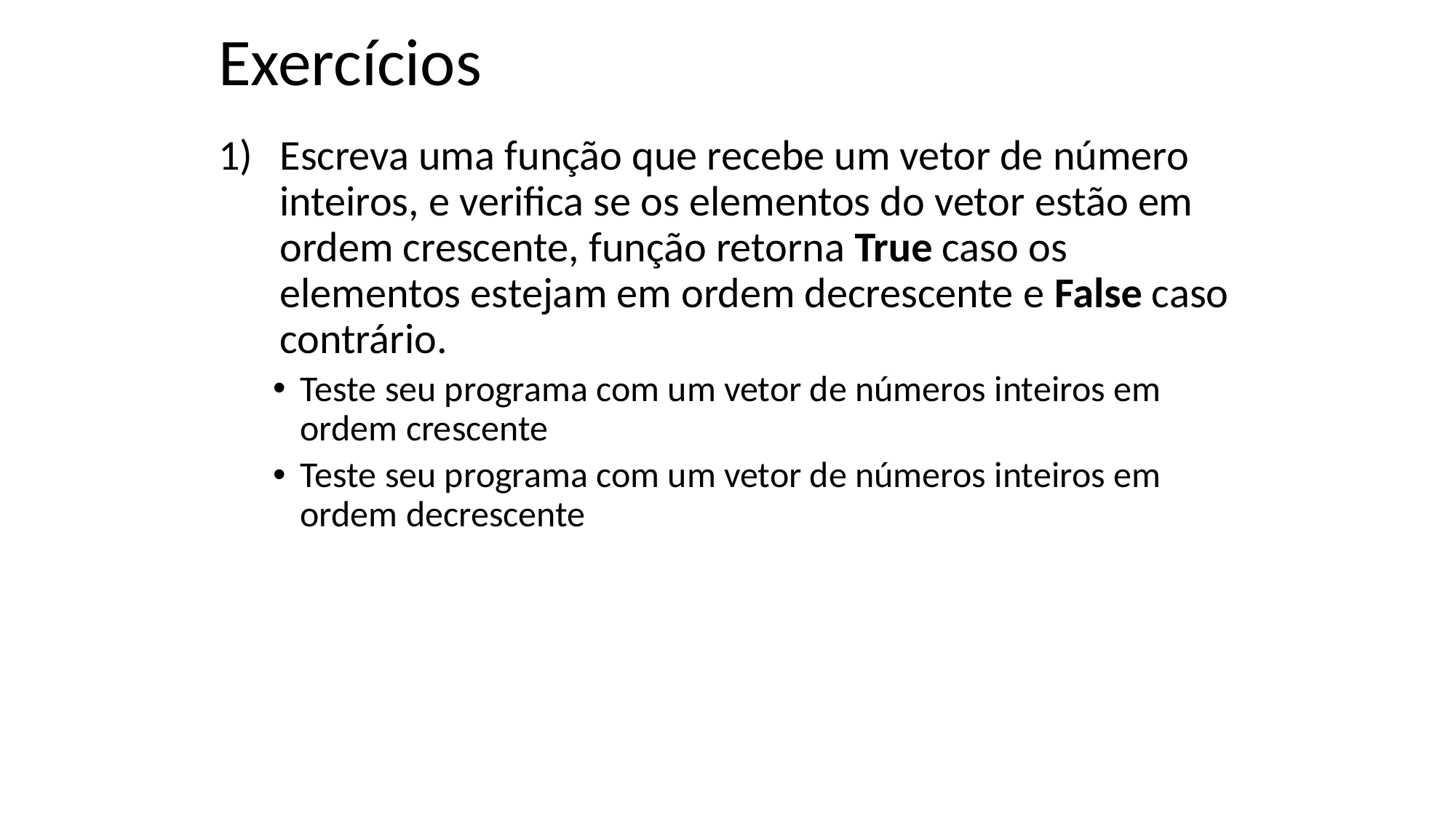

# Exercícios
Escreva uma função que recebe um vetor de número inteiros, e verifica se os elementos do vetor estão em ordem crescente, função retorna True caso os elementos estejam em ordem decrescente e False caso contrário.
Teste seu programa com um vetor de números inteiros em ordem crescente
Teste seu programa com um vetor de números inteiros em ordem decrescente